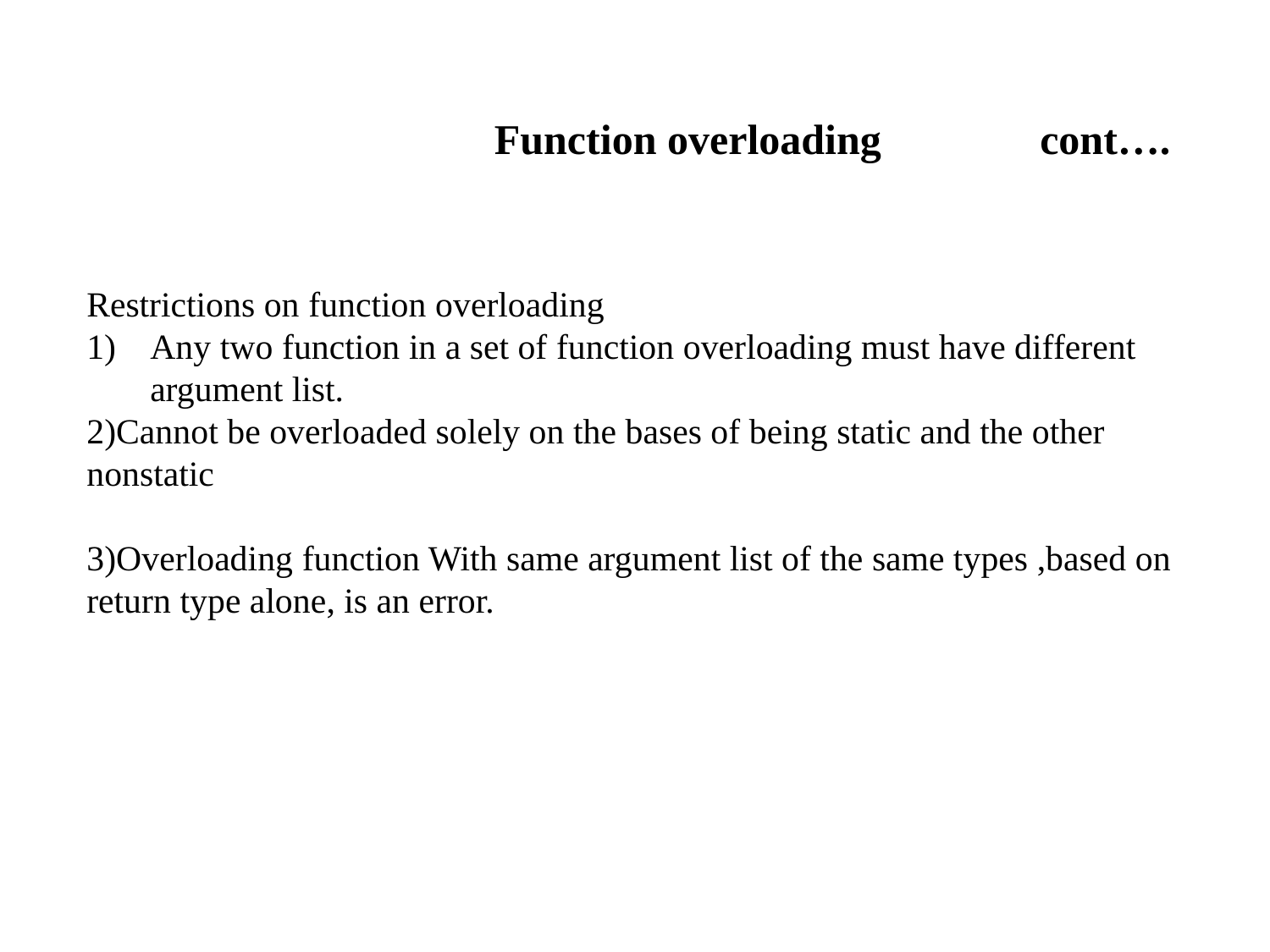

#
Function overloading               cont….

Restrictions on function overloading
Any two function in a set of function overloading must have different argument list.
2)Cannot be overloaded solely on the bases of being static and the other nonstatic

3)Overloading function With same argument list of the same types ,based on return type alone, is an error.